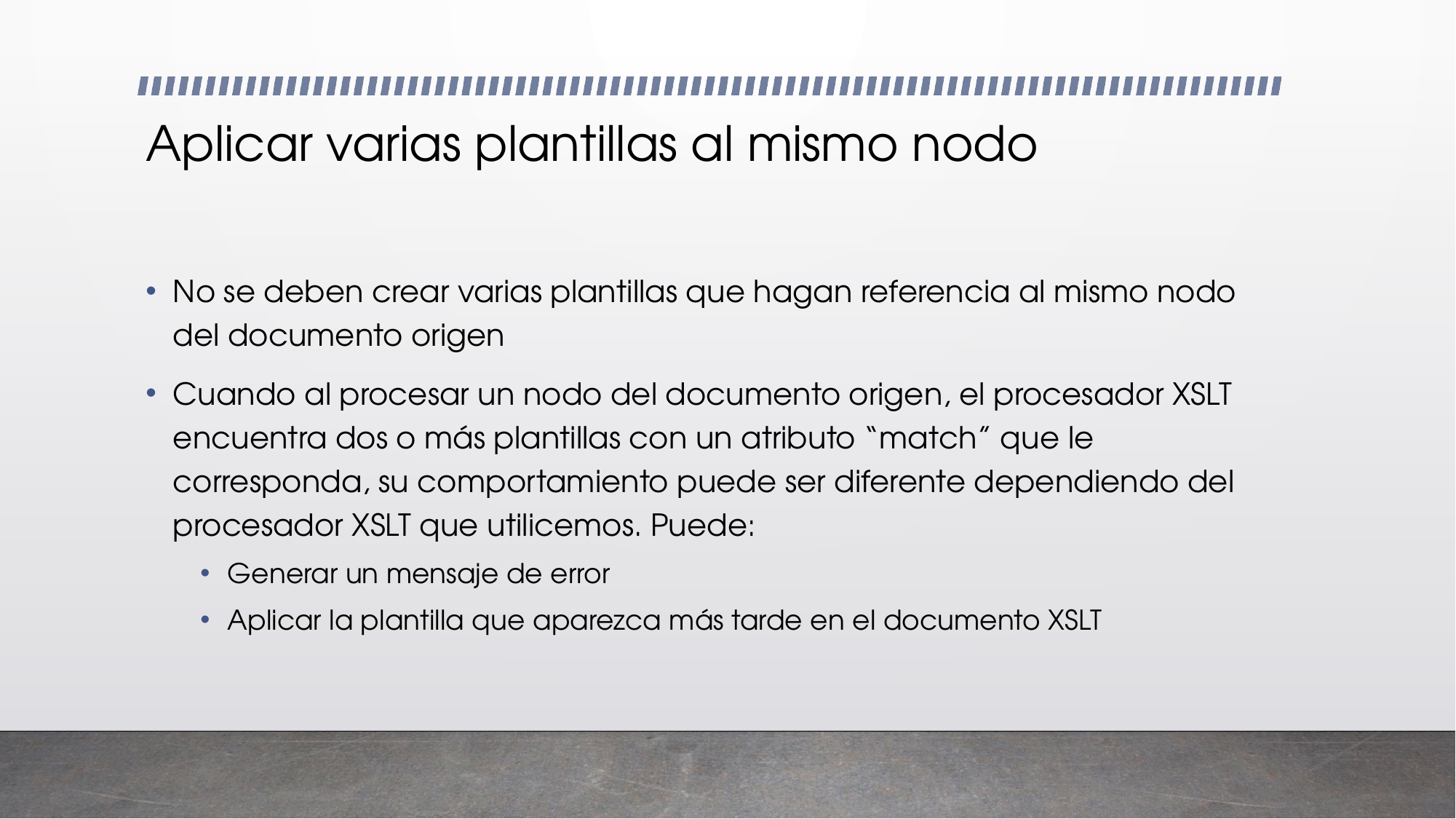

# Aplicar varias plantillas al mismo nodo
No se deben crear varias plantillas que hagan referencia al mismo nodo del documento origen
Cuando al procesar un nodo del documento origen, el procesador XSLT encuentra dos o más plantillas con un atributo “match” que le corresponda, su comportamiento puede ser diferente dependiendo del procesador XSLT que utilicemos. Puede:
Generar un mensaje de error
Aplicar la plantilla que aparezca más tarde en el documento XSLT